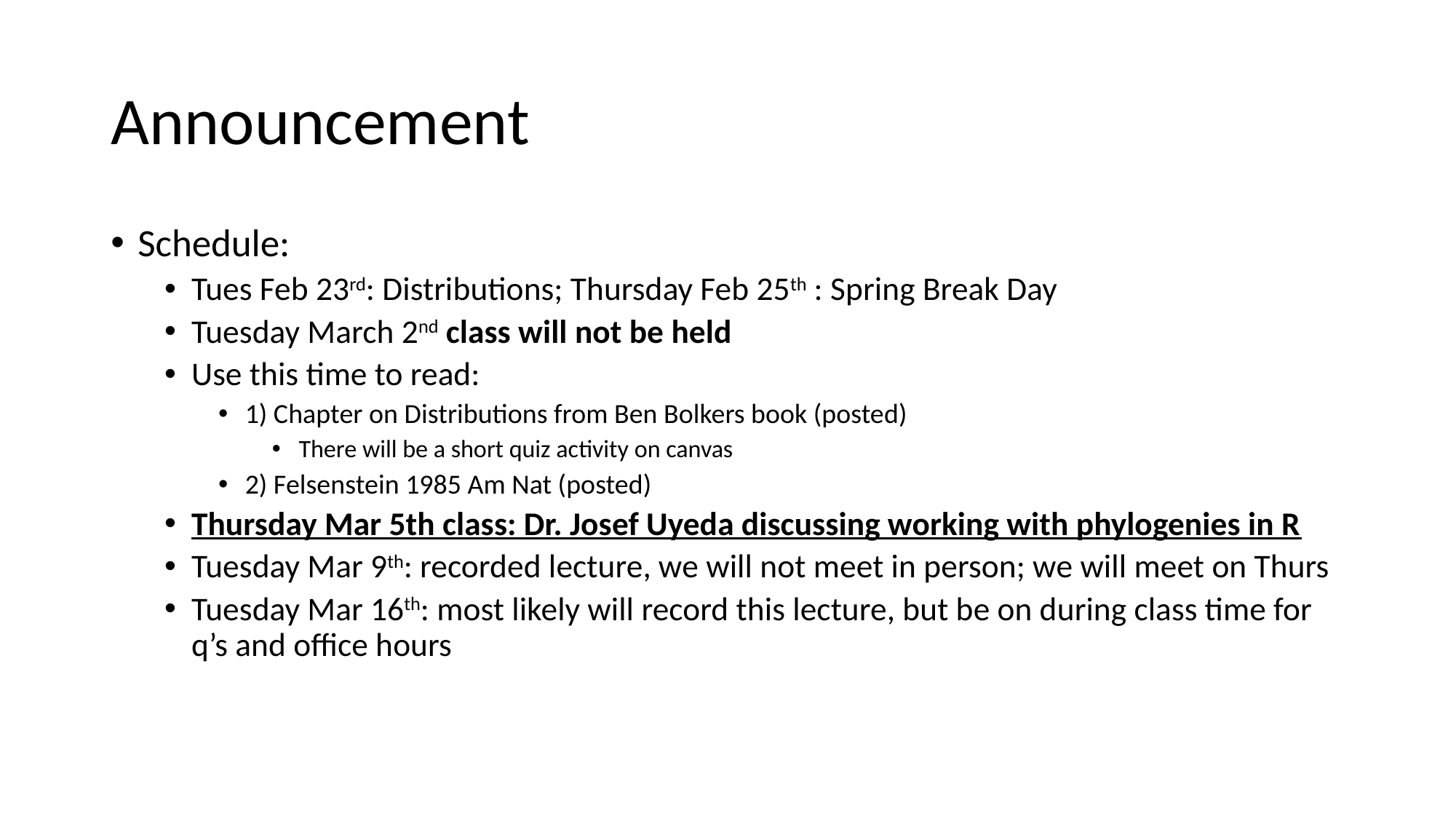

# Announcement
Schedule:
Tues Feb 23rd: Distributions; Thursday Feb 25th : Spring Break Day
Tuesday March 2nd class will not be held
Use this time to read:
1) Chapter on Distributions from Ben Bolkers book (posted)
There will be a short quiz activity on canvas
2) Felsenstein 1985 Am Nat (posted)
Thursday Mar 5th class: Dr. Josef Uyeda discussing working with phylogenies in R
Tuesday Mar 9th: recorded lecture, we will not meet in person; we will meet on Thurs
Tuesday Mar 16th: most likely will record this lecture, but be on during class time for q’s and office hours